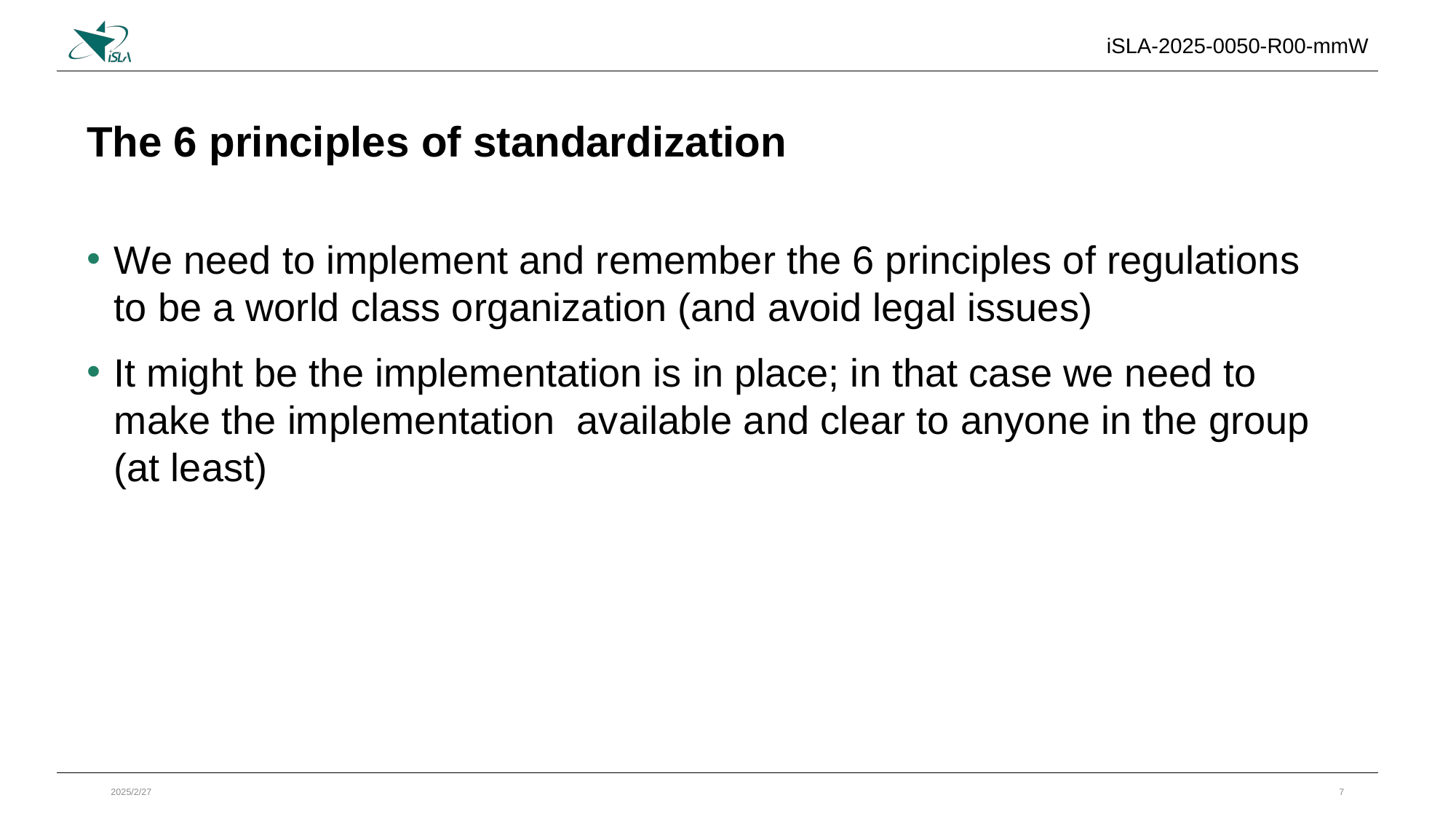

iSLA-2025-0050-R00-mmW
The 6 principles of standardization

We need to implement and remember the 6 principles of regulations to be a world class organization (and avoid legal issues)
It might be the implementation is in place; in that case we need to make the implementation  available and clear to anyone in the group (at least)

2025/2/27
7